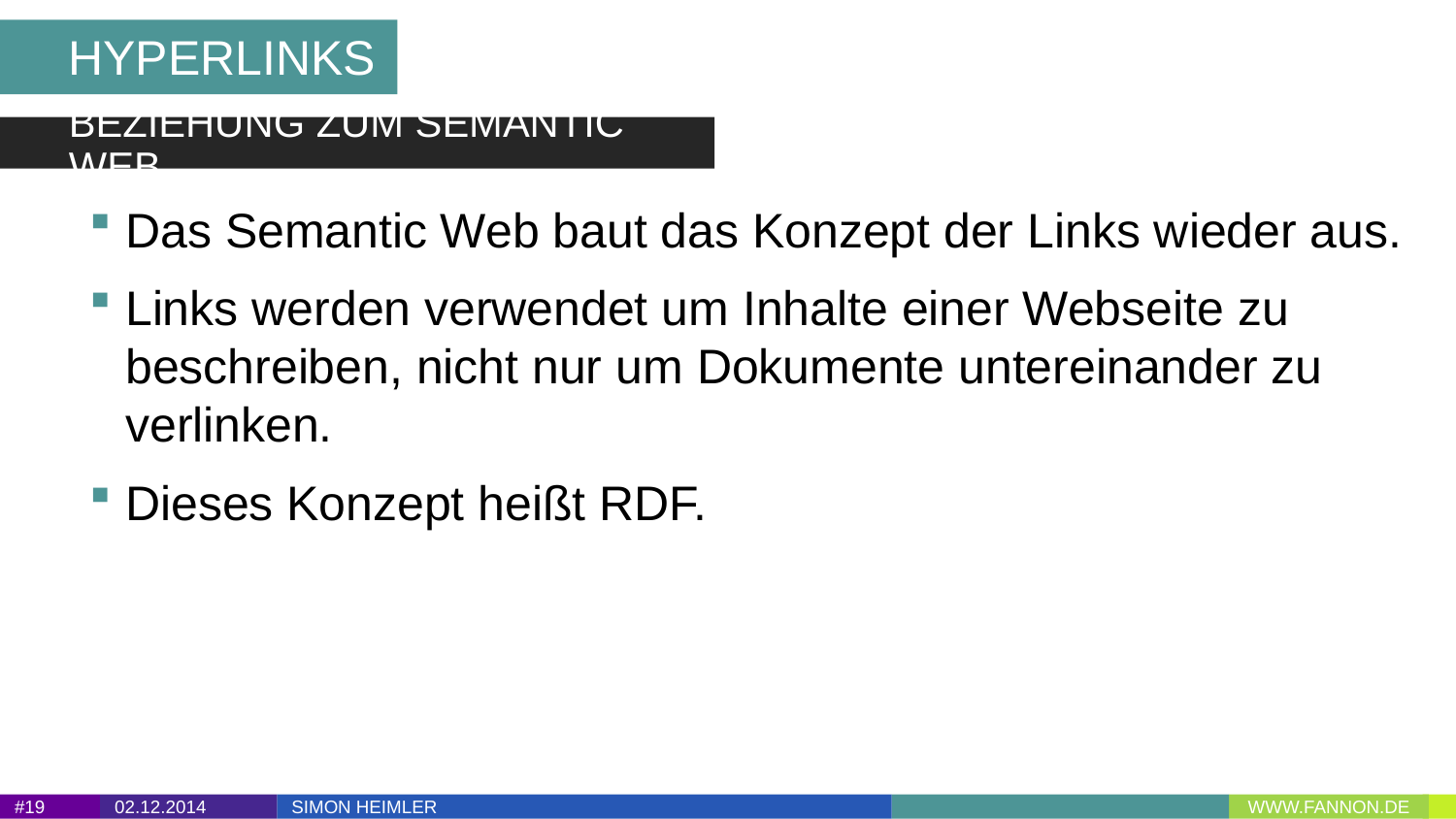

HYPERLINKS
BEZIEHUNG ZUM SEMANTIC WEB
Das Semantic Web baut das Konzept der Links wieder aus.
Links werden verwendet um Inhalte einer Webseite zu beschreiben, nicht nur um Dokumente untereinander zu verlinken.
Dieses Konzept heißt RDF.